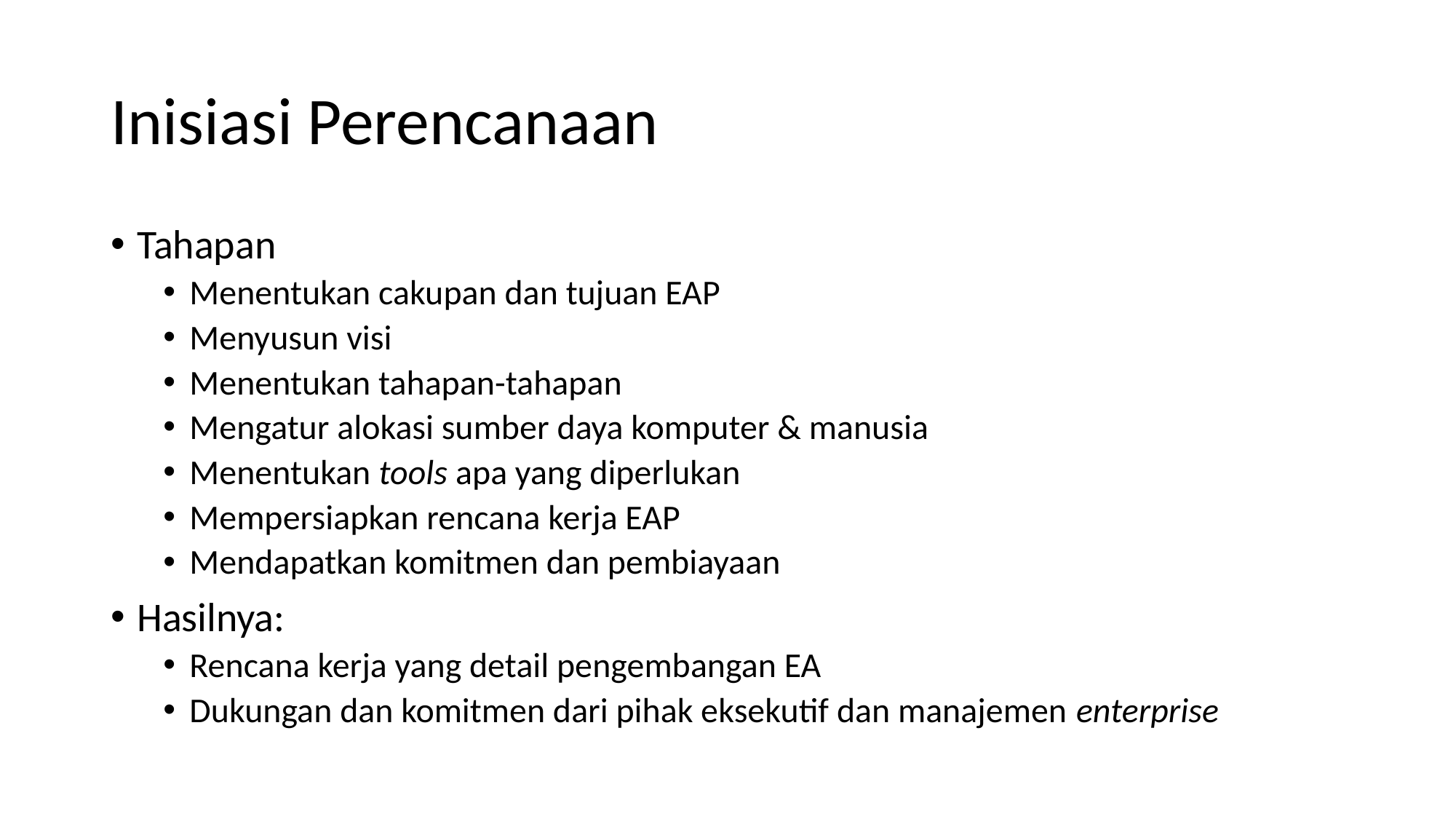

# Inisiasi Perencanaan
Tahapan
Menentukan cakupan dan tujuan EAP
Menyusun visi
Menentukan tahapan-tahapan
Mengatur alokasi sumber daya komputer & manusia
Menentukan tools apa yang diperlukan
Mempersiapkan rencana kerja EAP
Mendapatkan komitmen dan pembiayaan
Hasilnya:
Rencana kerja yang detail pengembangan EA
Dukungan dan komitmen dari pihak eksekutif dan manajemen enterprise